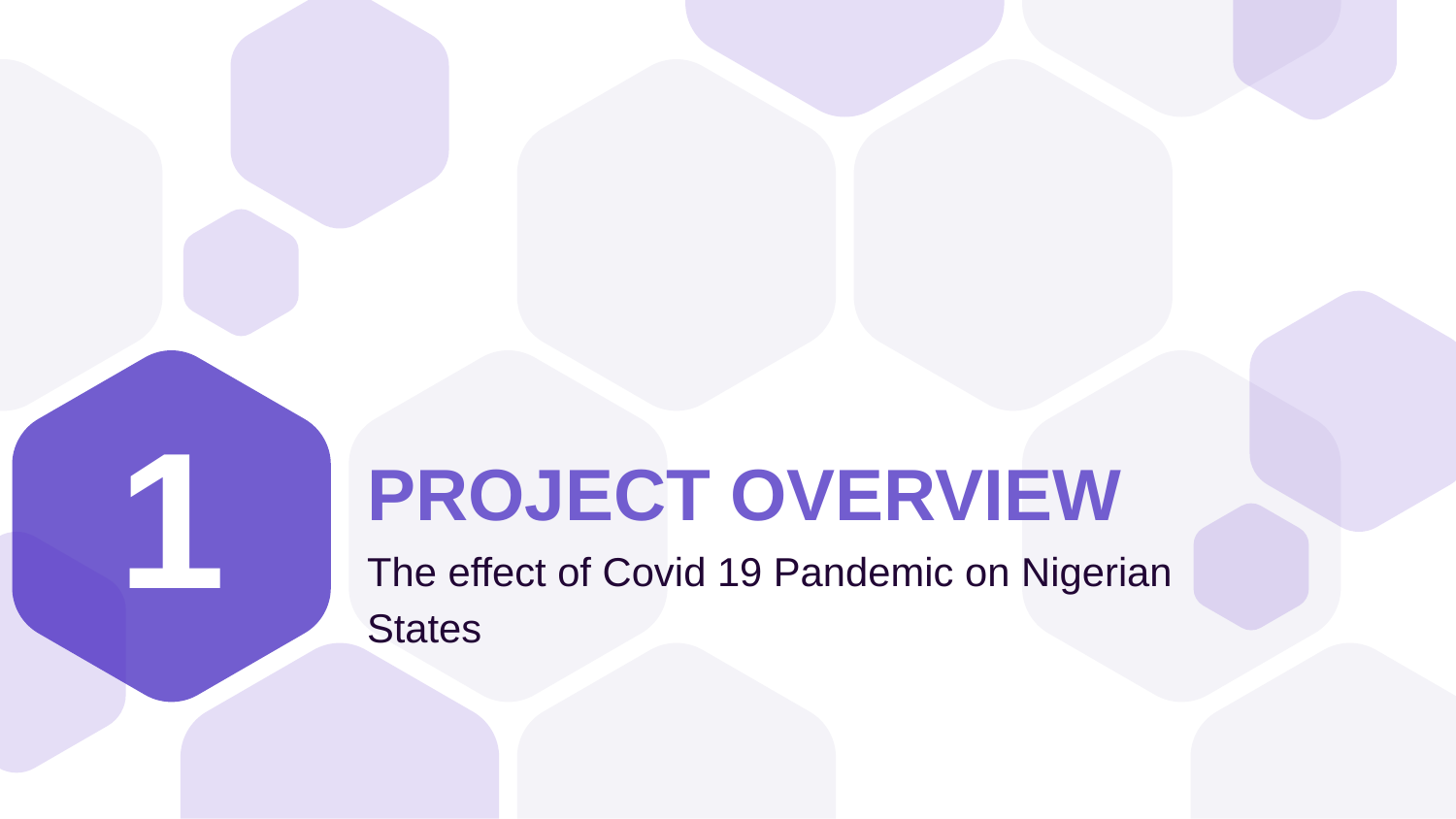

1
# PROJECT OVERVIEW
The effect of Covid 19 Pandemic on Nigerian States